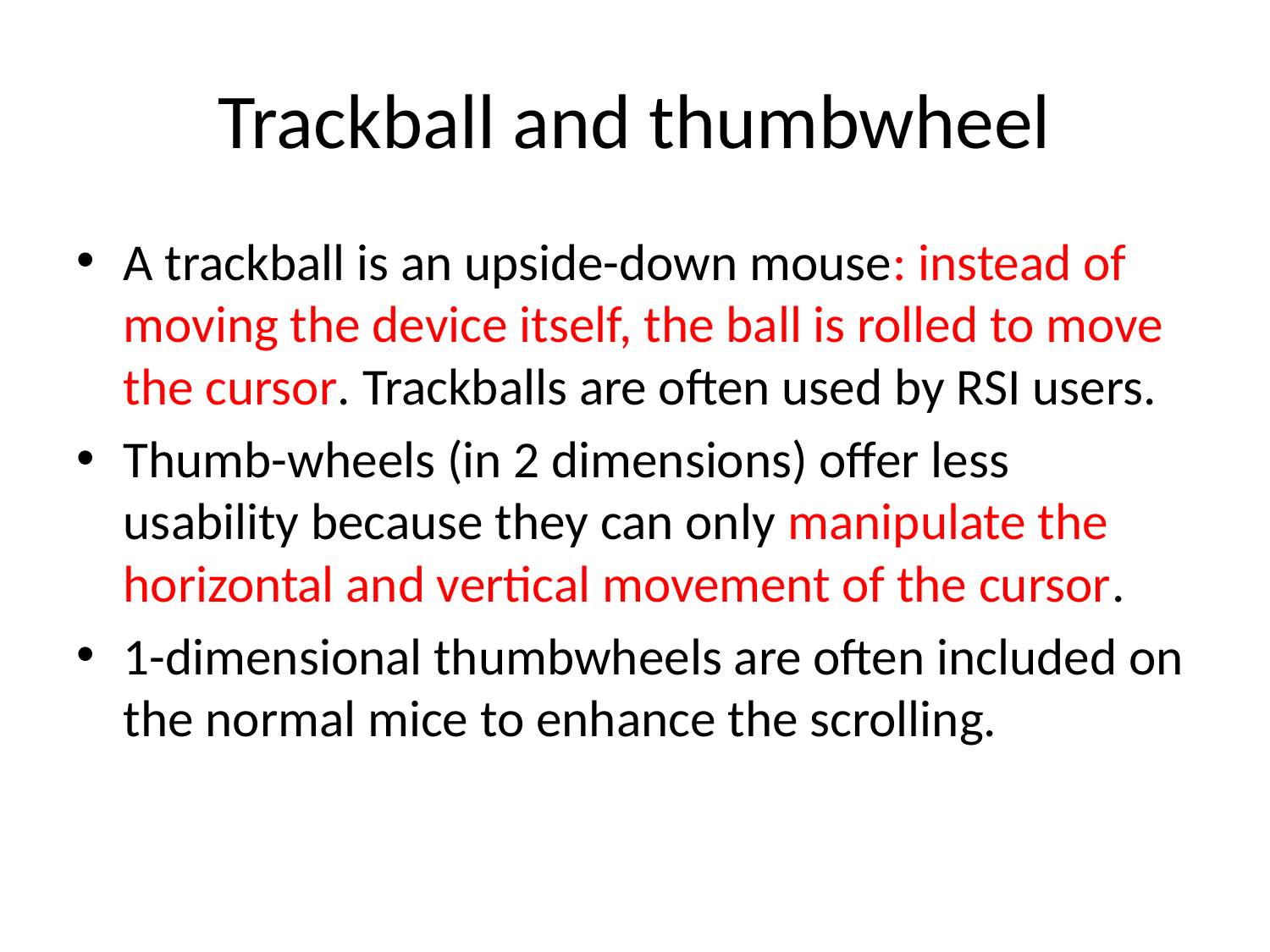

# Trackball and thumbwheel
A trackball is an upside-down mouse: instead of moving the device itself, the ball is rolled to move the cursor. Trackballs are often used by RSI users.
Thumb-wheels (in 2 dimensions) offer less usability because they can only manipulate the horizontal and vertical movement of the cursor.
1-dimensional thumbwheels are often included on the normal mice to enhance the scrolling.